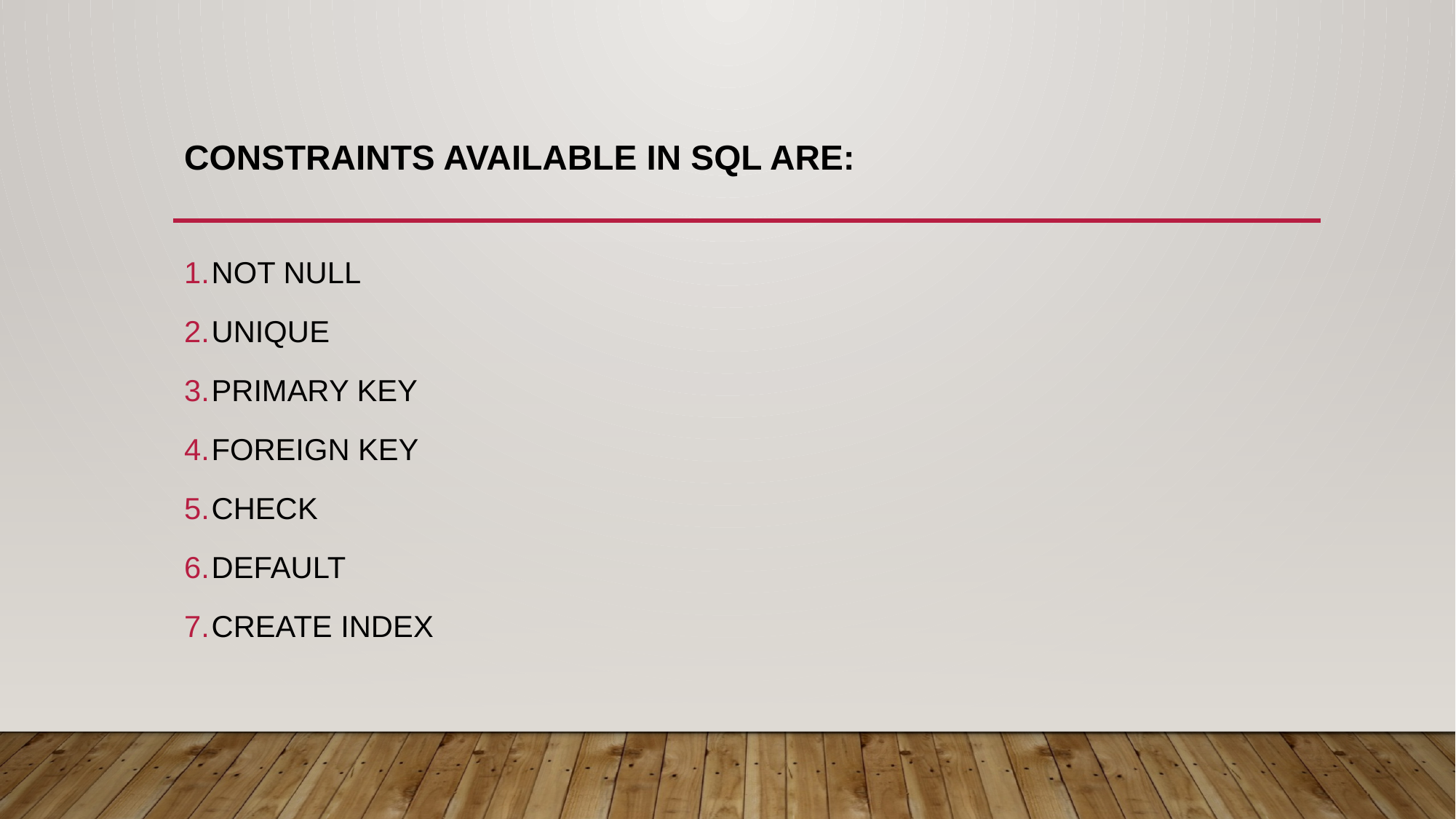

# Constraints available in SQL are:
NOT NULL
UNIQUE
PRIMARY KEY
FOREIGN KEY
CHECK
DEFAULT
CREATE INDEX